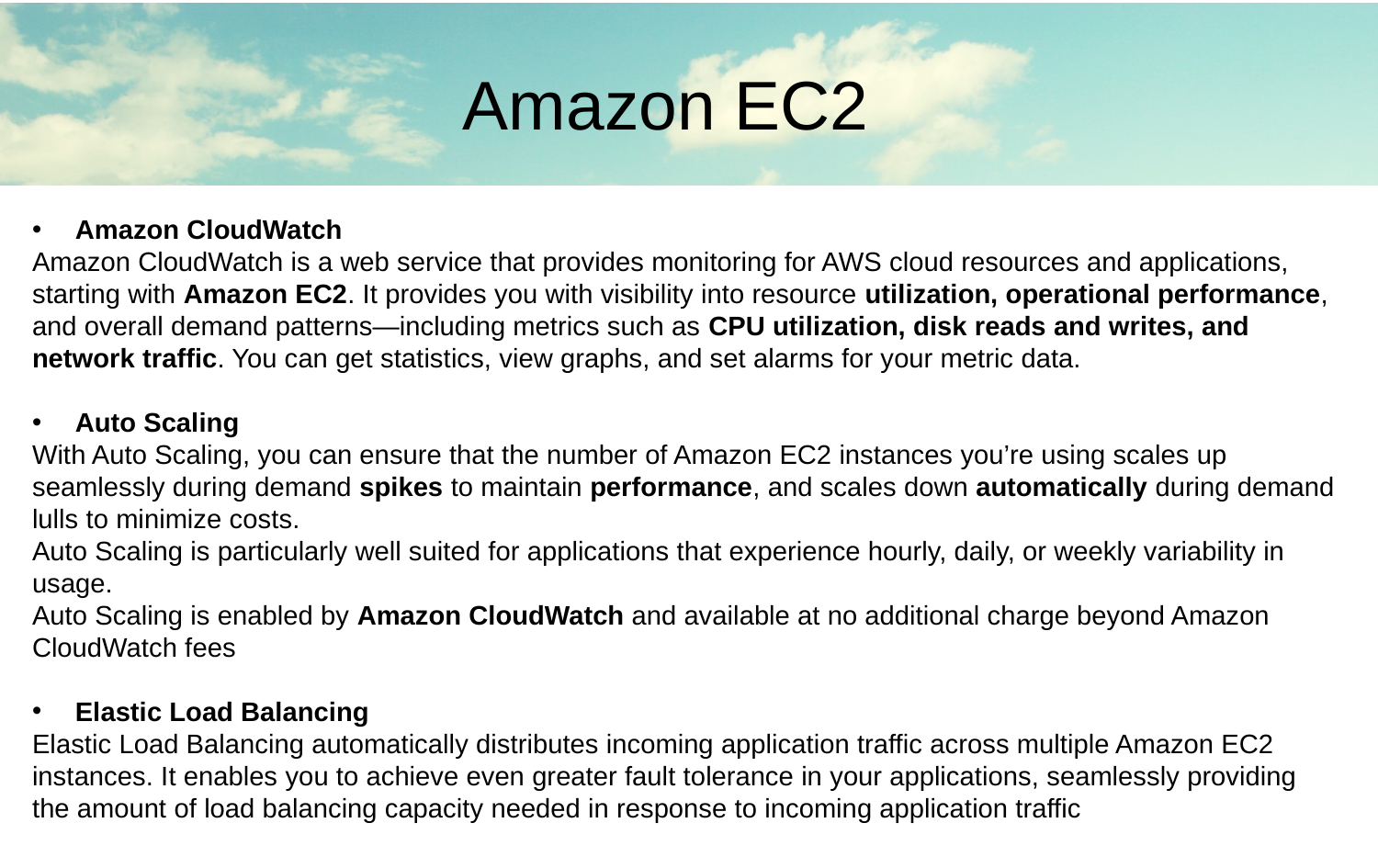

Amazon EC2
Amazon CloudWatch
Amazon CloudWatch is a web service that provides monitoring for AWS cloud resources and applications, starting with Amazon EC2. It provides you with visibility into resource utilization, operational performance, and overall demand patterns—including metrics such as CPU utilization, disk reads and writes, and network traffic. You can get statistics, view graphs, and set alarms for your metric data.

Auto Scaling
With Auto Scaling, you can ensure that the number of Amazon EC2 instances you’re using scales up seamlessly during demand spikes to maintain performance, and scales down automatically during demand lulls to minimize costs.
Auto Scaling is particularly well suited for applications that experience hourly, daily, or weekly variability in usage.
Auto Scaling is enabled by Amazon CloudWatch and available at no additional charge beyond Amazon CloudWatch fees

Elastic Load Balancing
Elastic Load Balancing automatically distributes incoming application traffic across multiple Amazon EC2 instances. It enables you to achieve even greater fault tolerance in your applications, seamlessly providing the amount of load balancing capacity needed in response to incoming application traffic